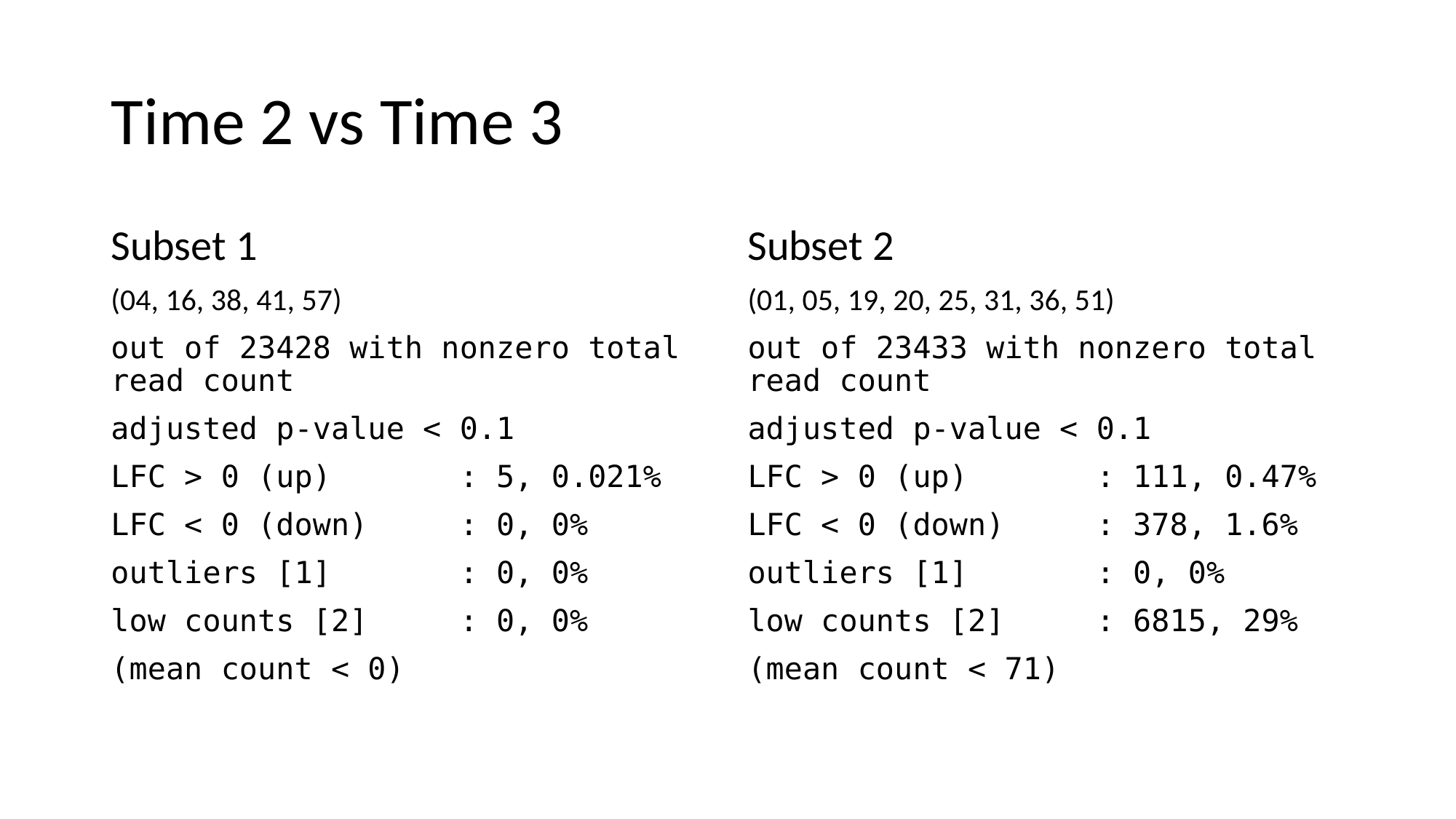

# Time 2 vs Time 3
Subset 1
(04, 16, 38, 41, 57)
out of 23428 with nonzero total read count
adjusted p-value < 0.1
LFC > 0 (up)       : 5, 0.021%
LFC < 0 (down)     : 0, 0%
outliers [1]       : 0, 0%
low counts [2]     : 0, 0%
(mean count < 0)
Subset 2
(01, 05, 19, 20, 25, 31, 36, 51)
out of 23433 with nonzero total read count
adjusted p-value < 0.1
LFC > 0 (up)       : 111, 0.47%
LFC < 0 (down)     : 378, 1.6%
outliers [1]       : 0, 0%
low counts [2]     : 6815, 29%
(mean count < 71)